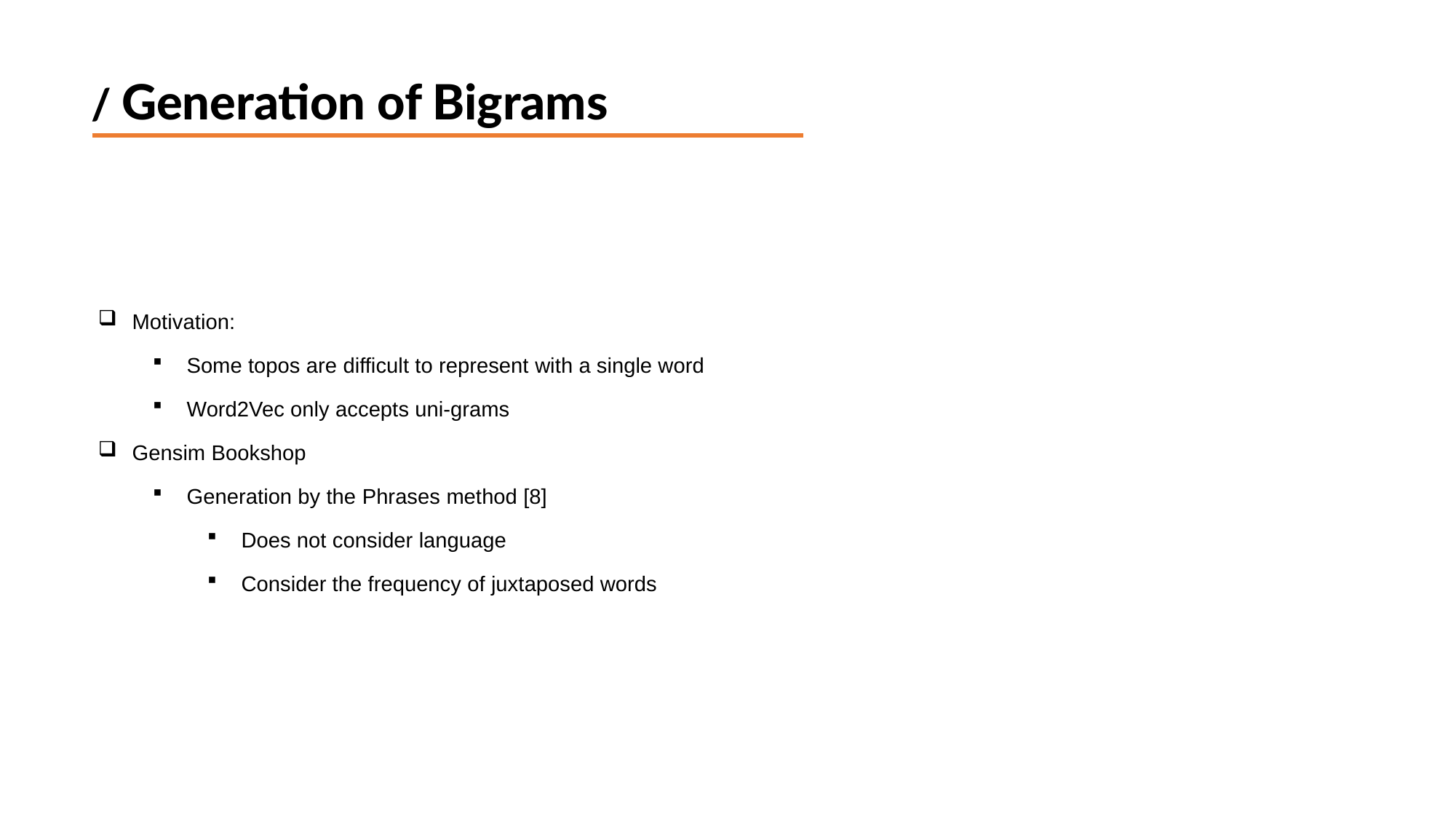

/ Generation of Bigrams
Motivation:
Some topos are difficult to represent with a single word
Word2Vec only accepts uni-grams
Gensim Bookshop
Generation by the Phrases method [8]
Does not consider language
Consider the frequency of juxtaposed words